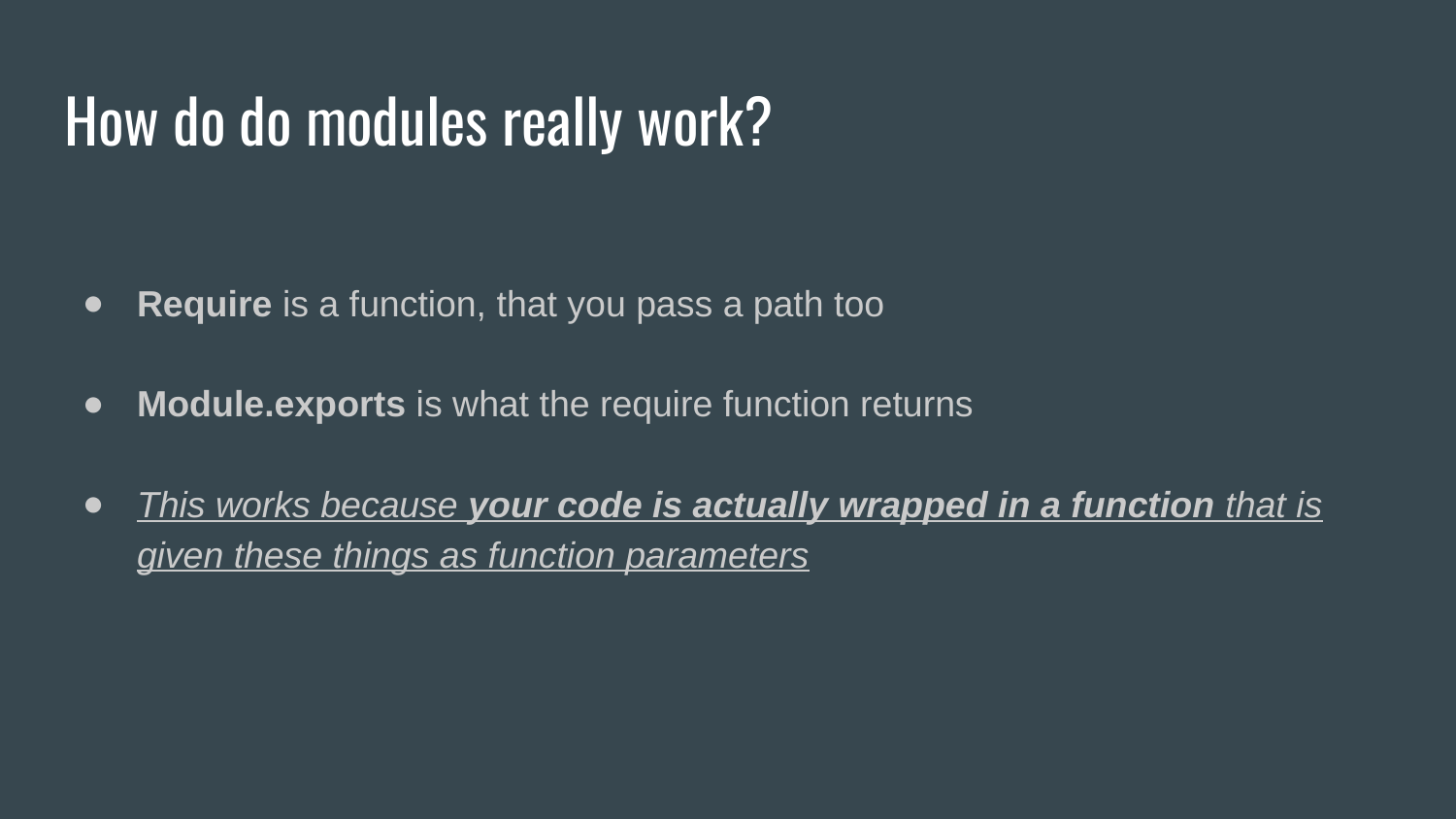

# How do do modules really work?

Require is a function, that you pass a path too
Module.exports is what the require function returns
This works because your code is actually wrapped in a function that is given these things as function parameters